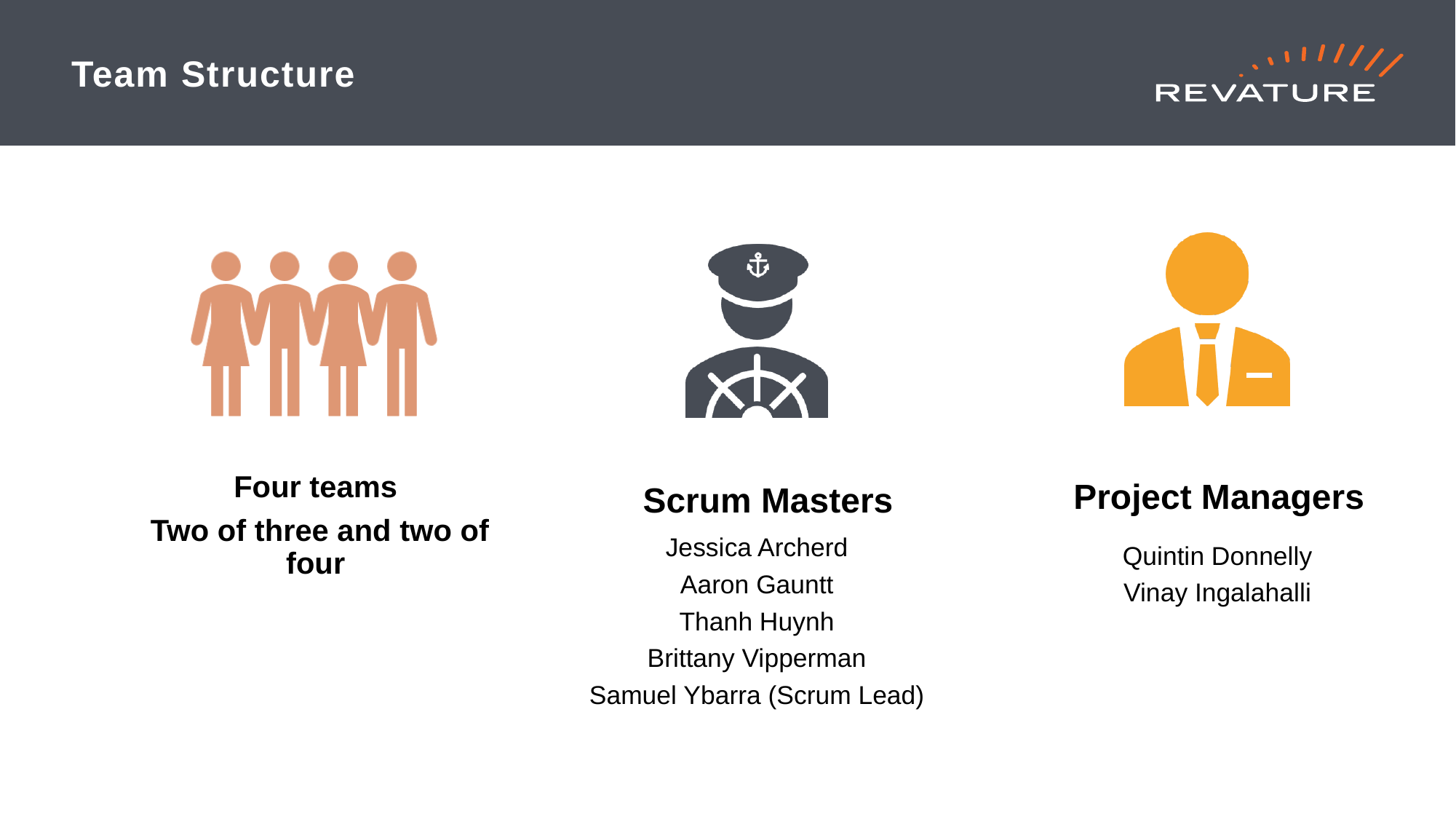

# Team Structure
Four teams
 Two of three and two of four
Scrum Masters
Jessica Archerd
Aaron Gauntt
Thanh Huynh
Brittany Vipperman
Samuel Ybarra (Scrum Lead)
Project Managers
Quintin Donnelly
Vinay Ingalahalli